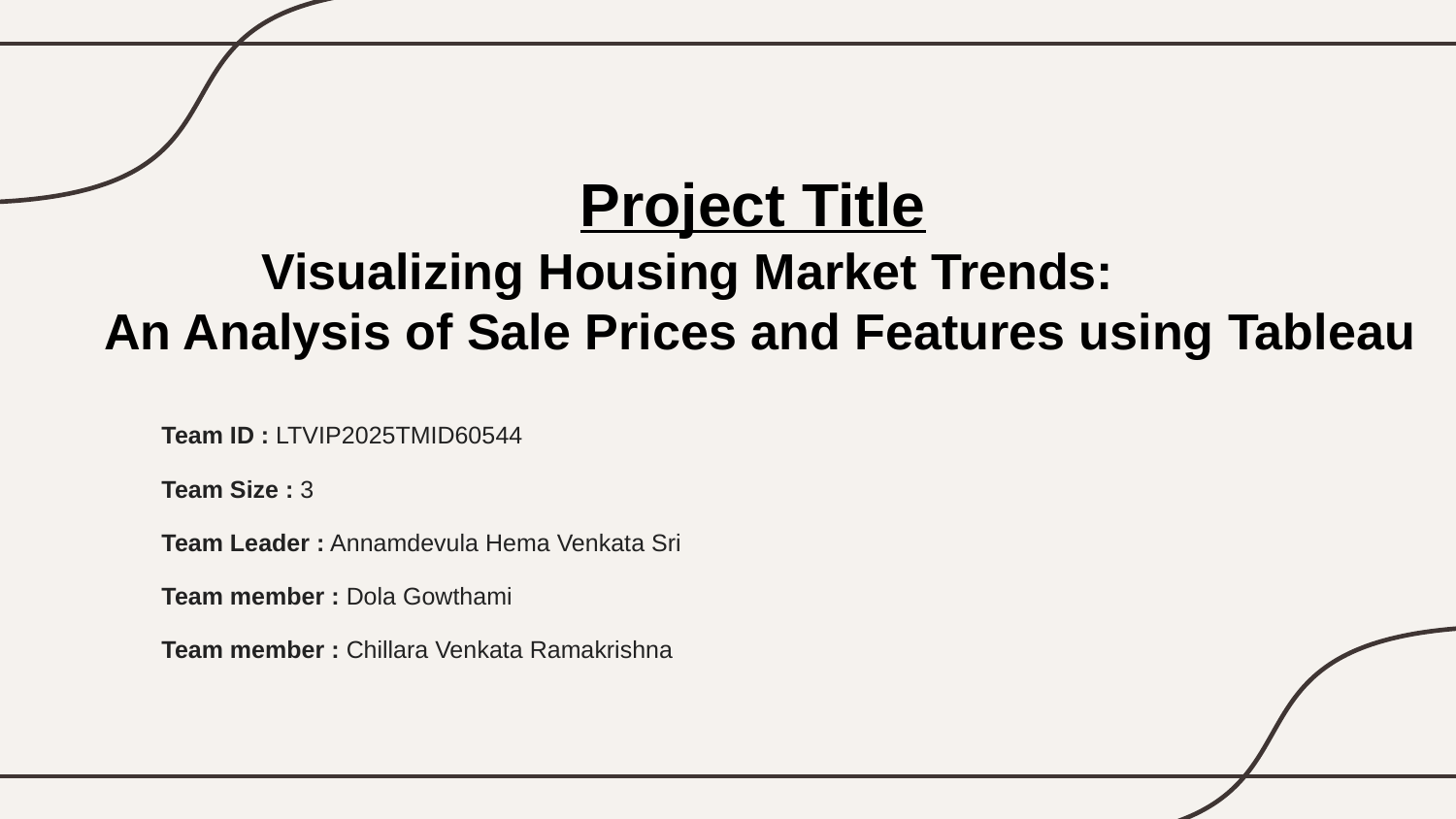

# Project Title
             Visualizing Housing Market Trends:
 An Analysis of Sale Prices and Features using Tableau
Team ID : LTVIP2025TMID60544
Team Size : 3
Team Leader : Annamdevula Hema Venkata Sri
Team member : Dola Gowthami
Team member : Chillara Venkata Ramakrishna